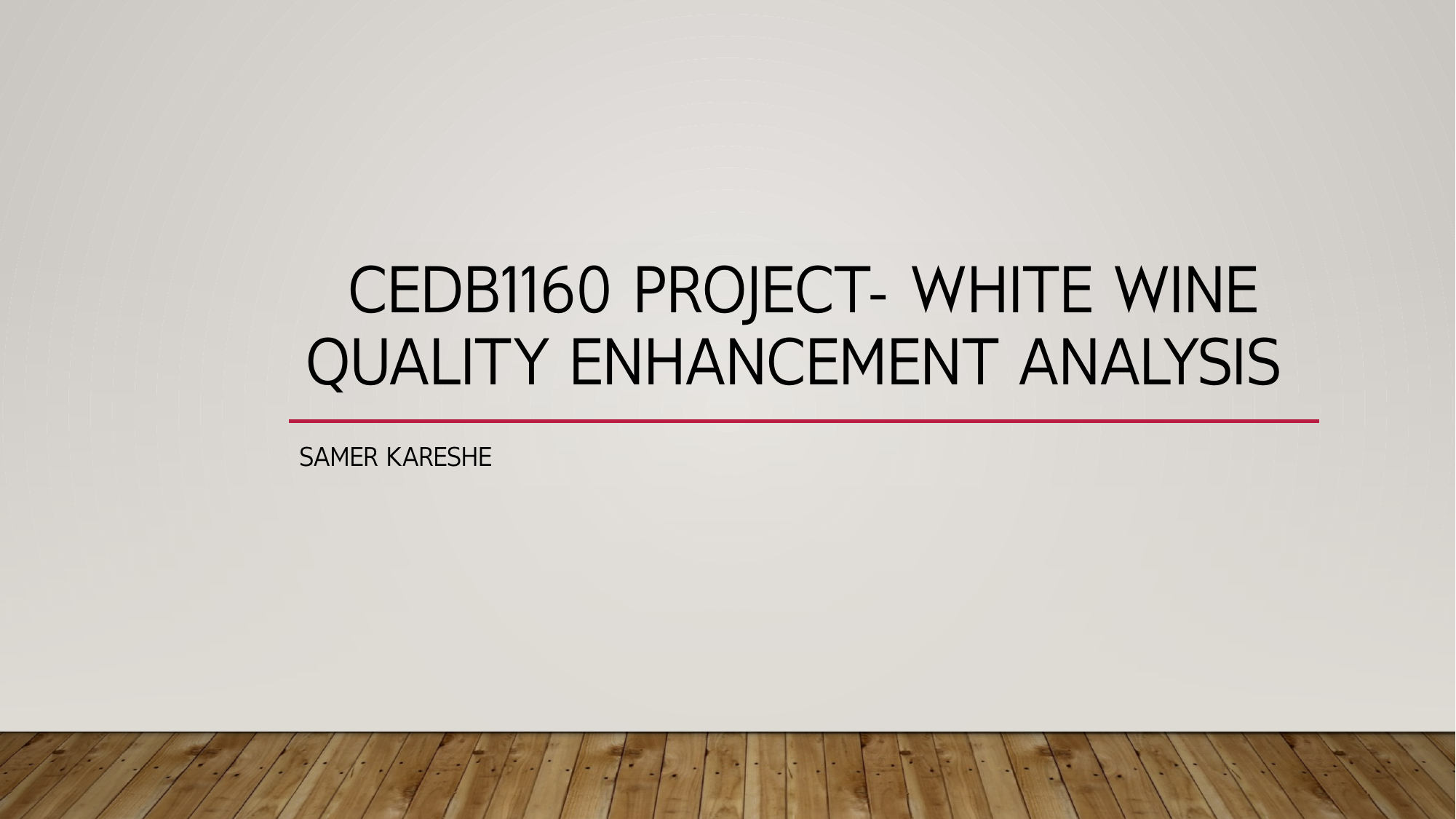

# CEDB1160 Project- white wine quality enhancement analysis
Samer Kareshe